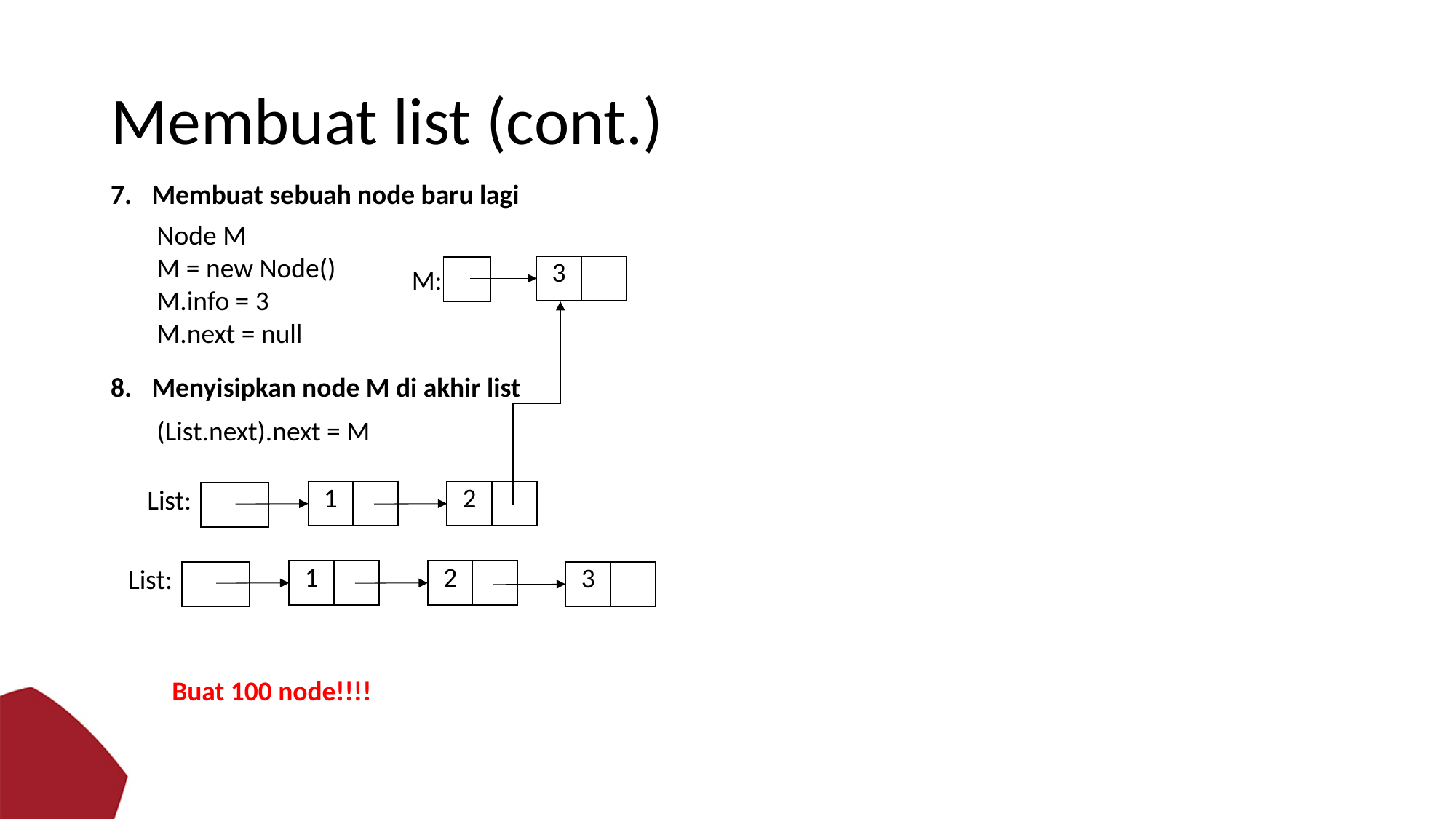

# Membuat list (cont.)
Membuat sebuah node baru lagi
Node M
M = new Node()
M.info = 3
M.next = null
| 3 |  |
| --- | --- |
|  |
| --- |
M:
Menyisipkan node M di akhir list
(List.next).next = M
List:
| 1 |  |
| --- | --- |
| 2 |  |
| --- | --- |
|  |
| --- |
List:
| 1 |  |
| --- | --- |
| 2 |  |
| --- | --- |
|  |
| --- |
| 3 |  |
| --- | --- |
Buat 100 node!!!!